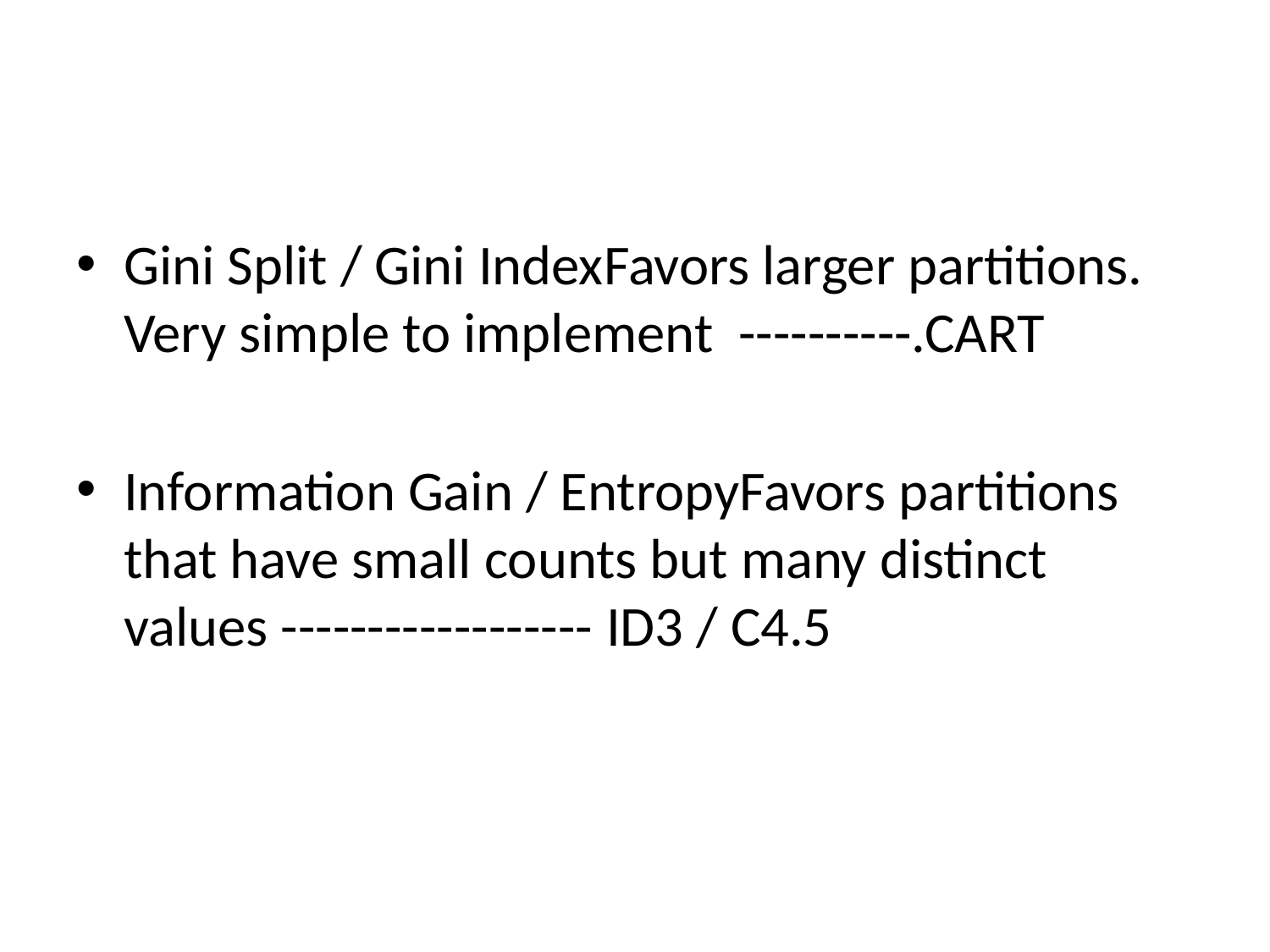

#
Gini Split / Gini IndexFavors larger partitions. Very simple to implement  ----------.CART

Information Gain / EntropyFavors partitions that have small counts but many distinct values ------------------ ID3 / C4.5